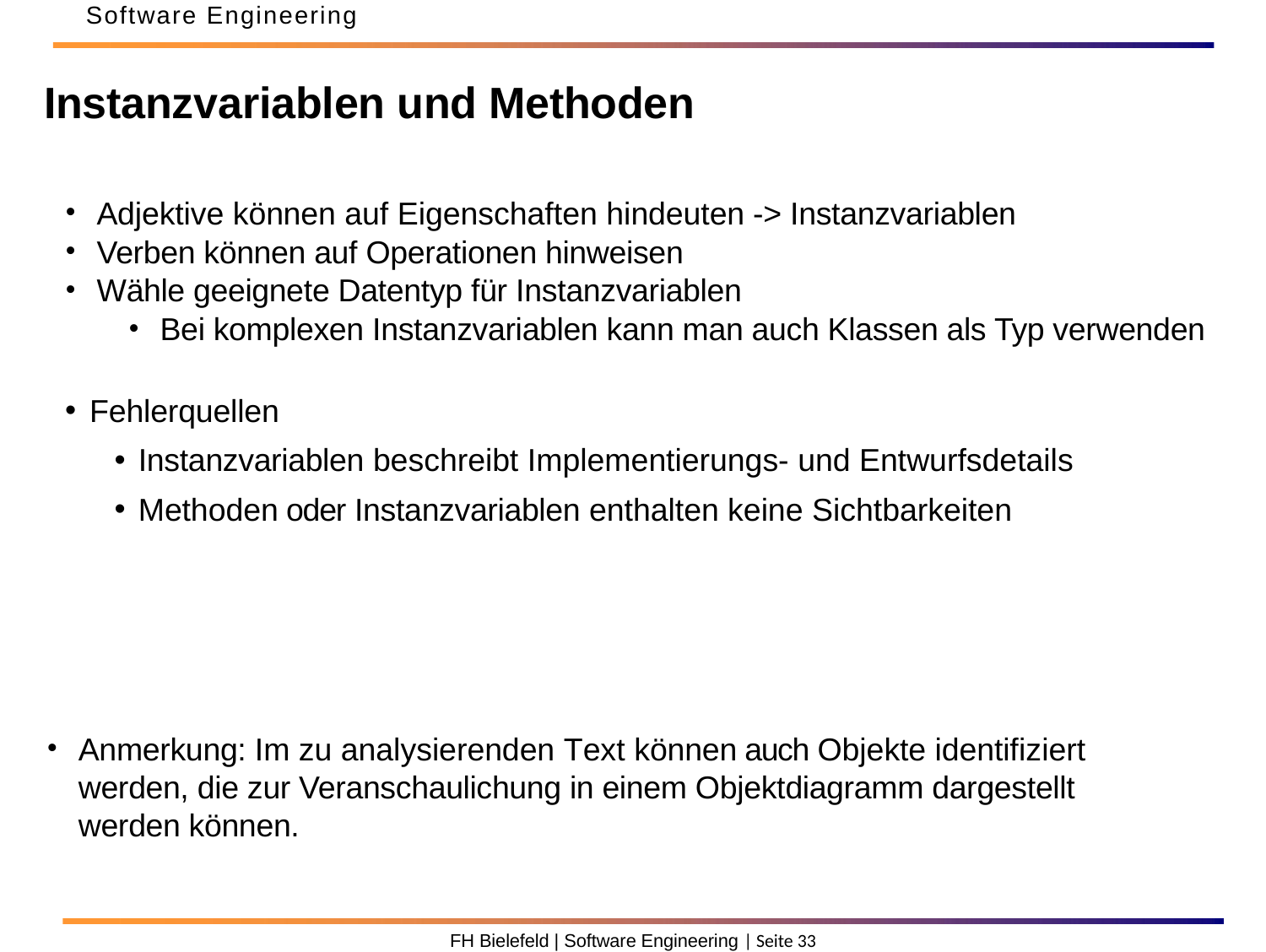

Software Engineering
# Instanzvariablen und Methoden
Adjektive können auf Eigenschaften hindeuten -> Instanzvariablen
Verben können auf Operationen hinweisen
Wähle geeignete Datentyp für Instanzvariablen
Bei komplexen Instanzvariablen kann man auch Klassen als Typ verwenden

Fehlerquellen
Instanzvariablen beschreibt Implementierungs- und Entwurfsdetails
Methoden oder Instanzvariablen enthalten keine Sichtbarkeiten

Anmerkung: Im zu analysierenden Text können auch Objekte identifiziert werden, die zur Veranschaulichung in einem Objektdiagramm dargestellt werden können.